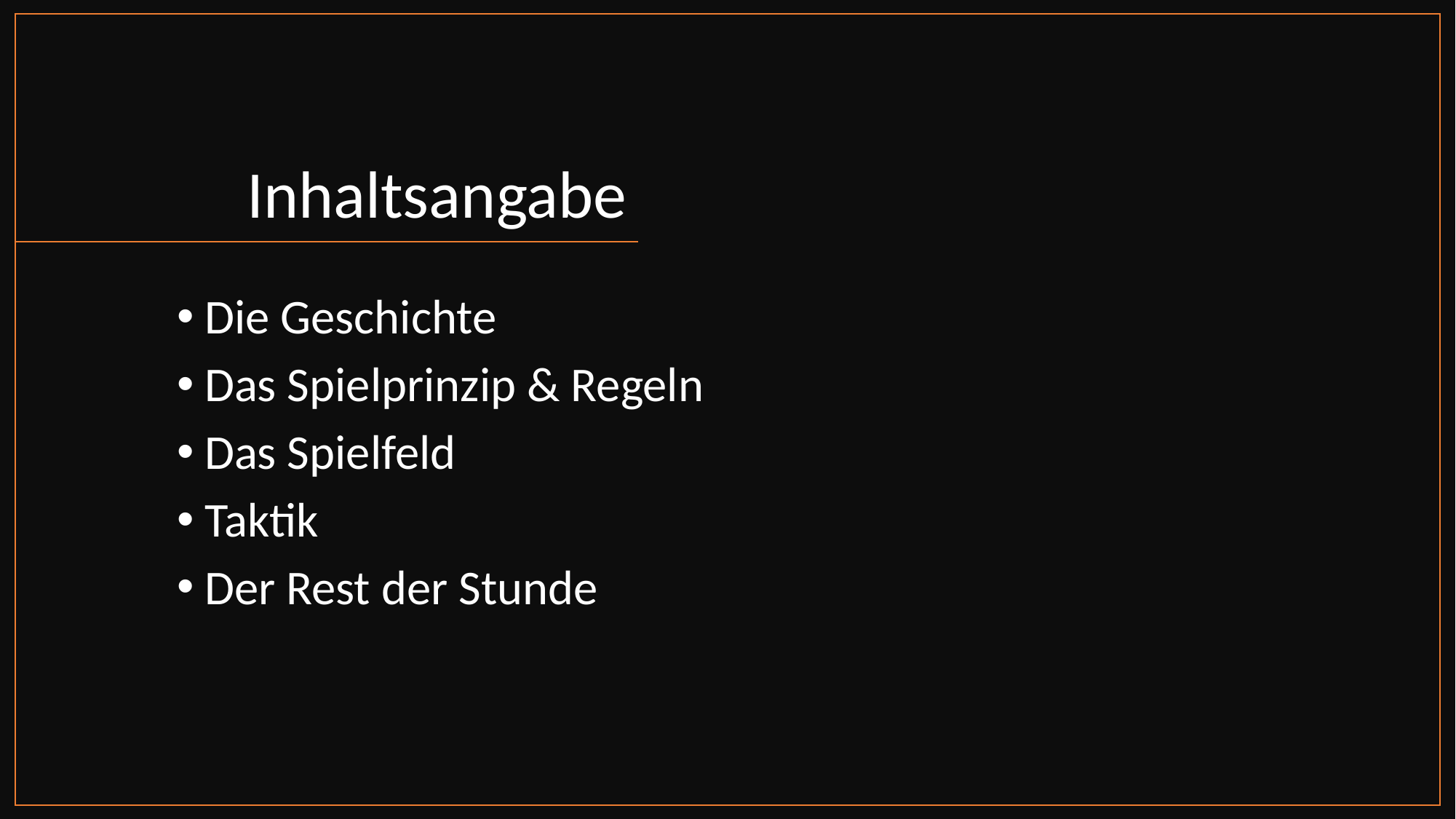

# Inhaltsangabe
Die Geschichte
Das Spielprinzip & Regeln
Das Spielfeld
Taktik
Der Rest der Stunde